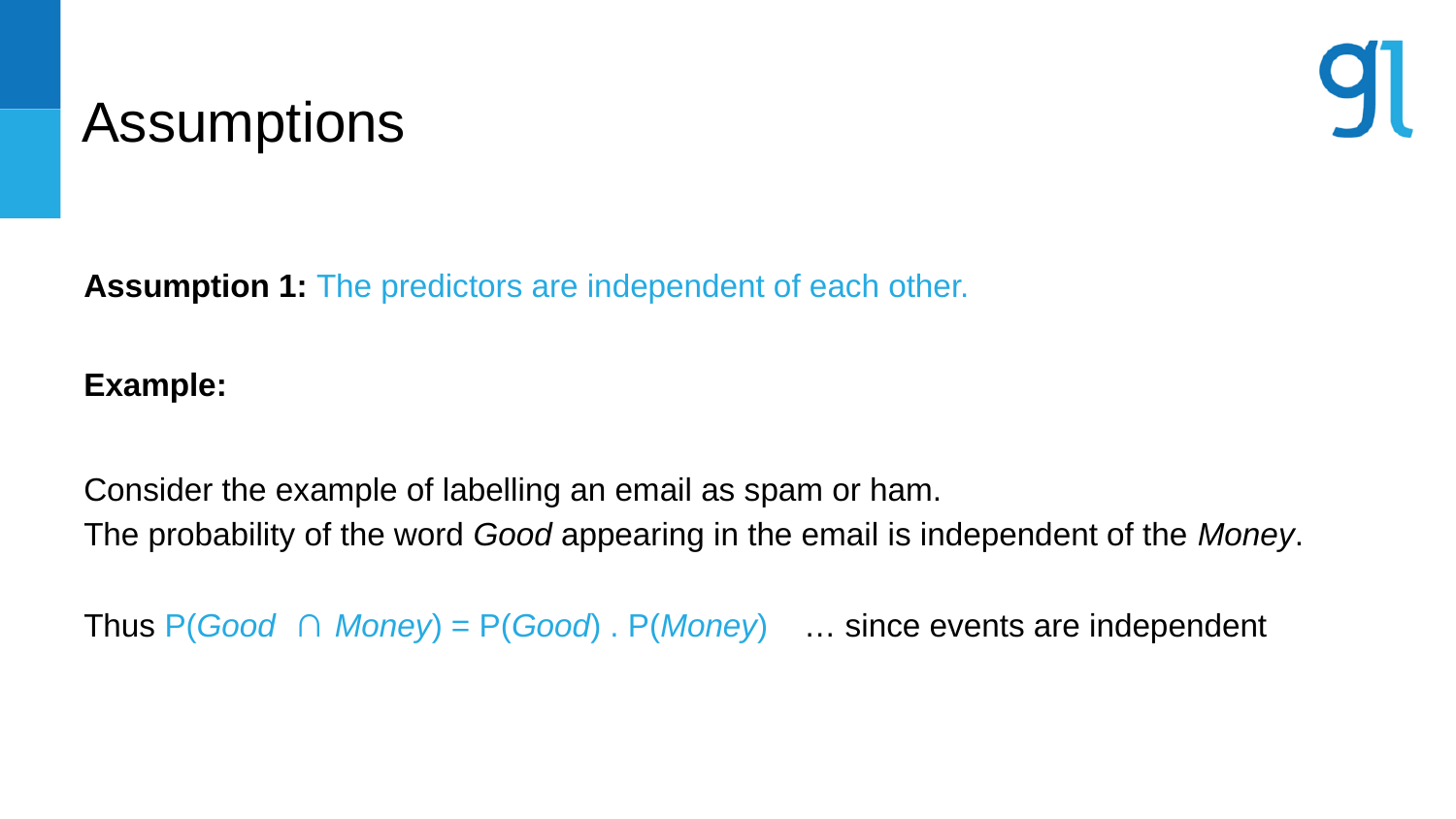

# Assumptions
Assumption 1: The predictors are independent of each other.
Example:
Consider the example of labelling an email as spam or ham.
The probability of the word Good appearing in the email is independent of the Money.
Thus P(Good  ∩ Money) = P(Good) . P(Money)    … since events are independent